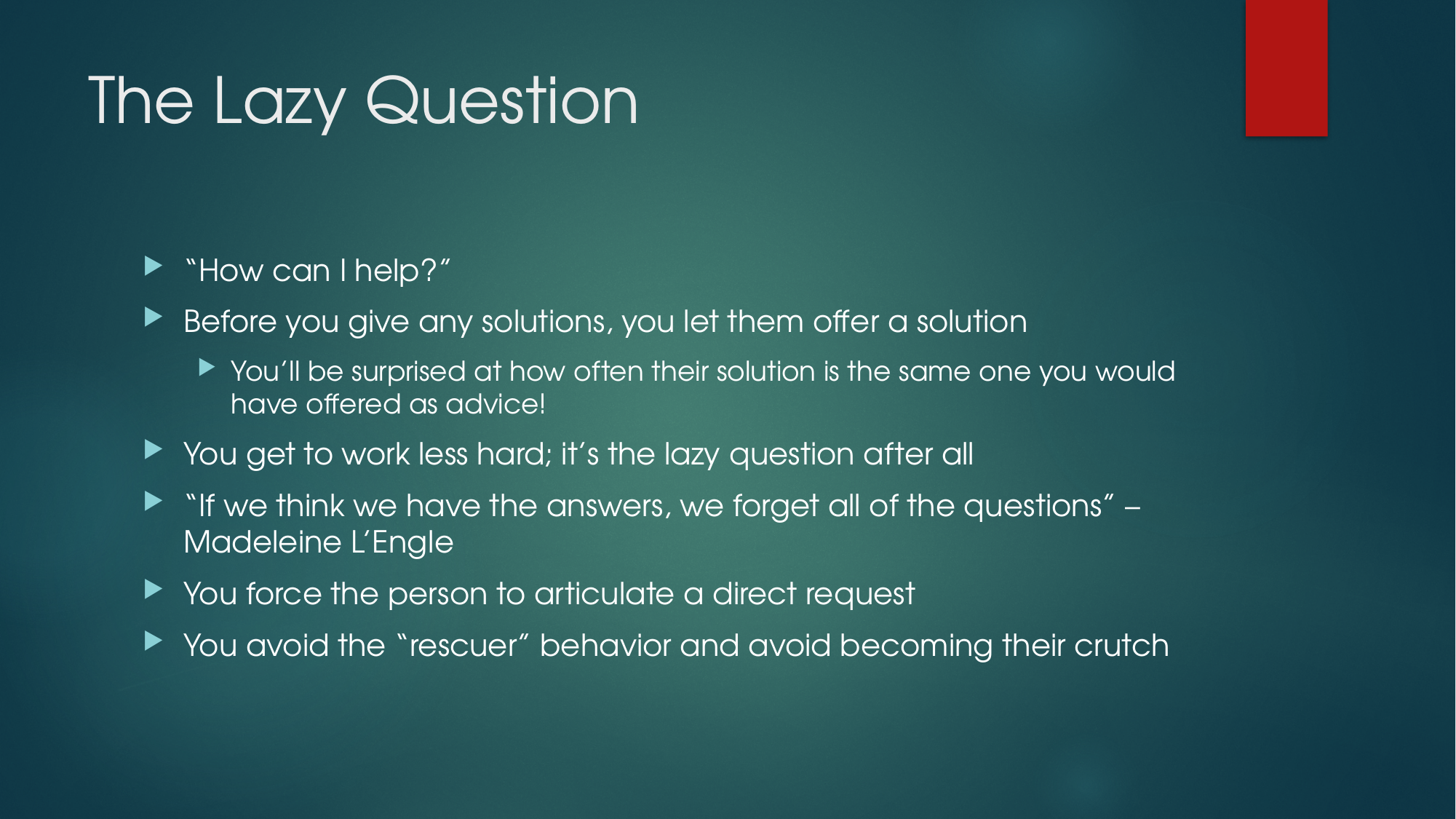

# The Lazy Question
“How can I help?”
Before you give any solutions, you let them offer a solution
You’ll be surprised at how often their solution is the same one you would have offered as advice!
You get to work less hard; it’s the lazy question after all
“If we think we have the answers, we forget all of the questions” –Madeleine L’Engle
You force the person to articulate a direct request
You avoid the “rescuer” behavior and avoid becoming their crutch